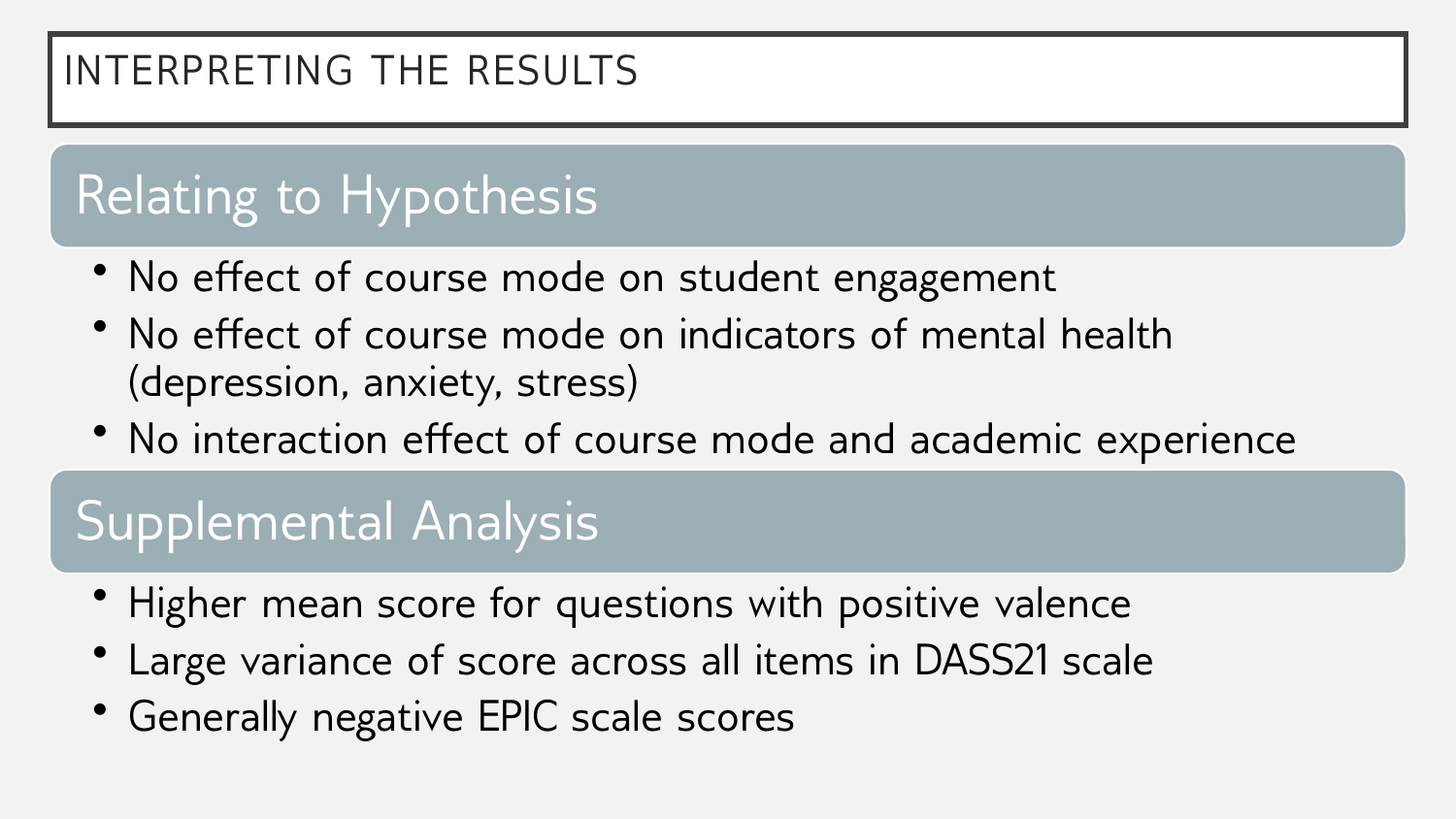

# Interpreting the Results
Relating to Hypothesis
No effect of course mode on student engagement
No effect of course mode on indicators of mental health (depression, anxiety, stress)
No interaction effect of course mode and academic experience
Supplemental Analysis
Higher mean score for questions with positive valence
Large variance of score across all items in DASS21 scale
Generally negative EPIC scale scores